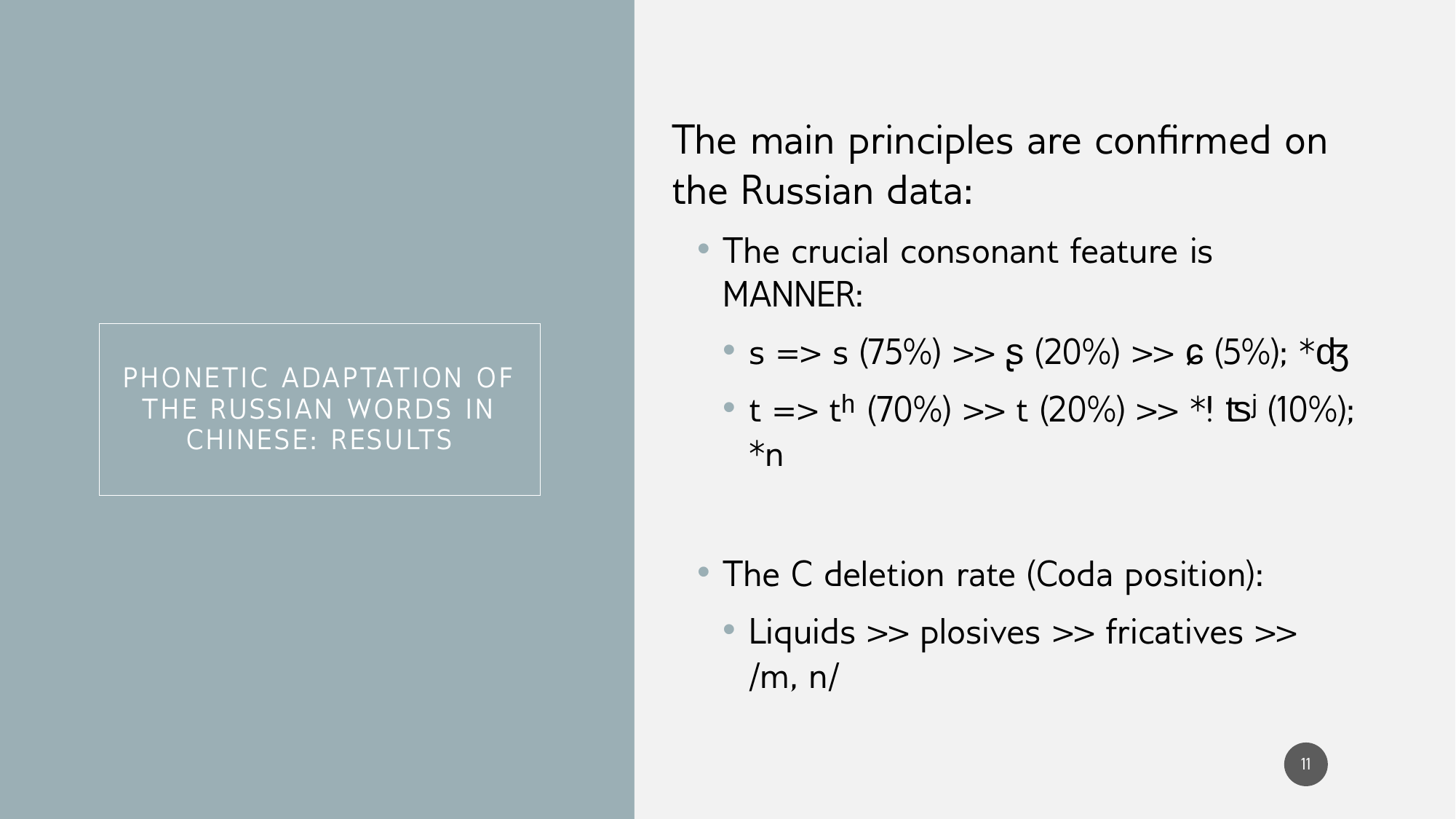

The main principles are confirmed on the Russian data:
The crucial consonant feature is MANNER:
s => s (75%) >> ʂ (20%) >> ɕ (5%); *ʤ
t => tʰ (70%) >> t (20%) >> *! ʦʲ (10%); *n

The C deletion rate (Coda position):
Liquids >> plosives >> fricatives >> /m, n/
Phonetic Adaptation of the Russian Words in Chinese: Results
11